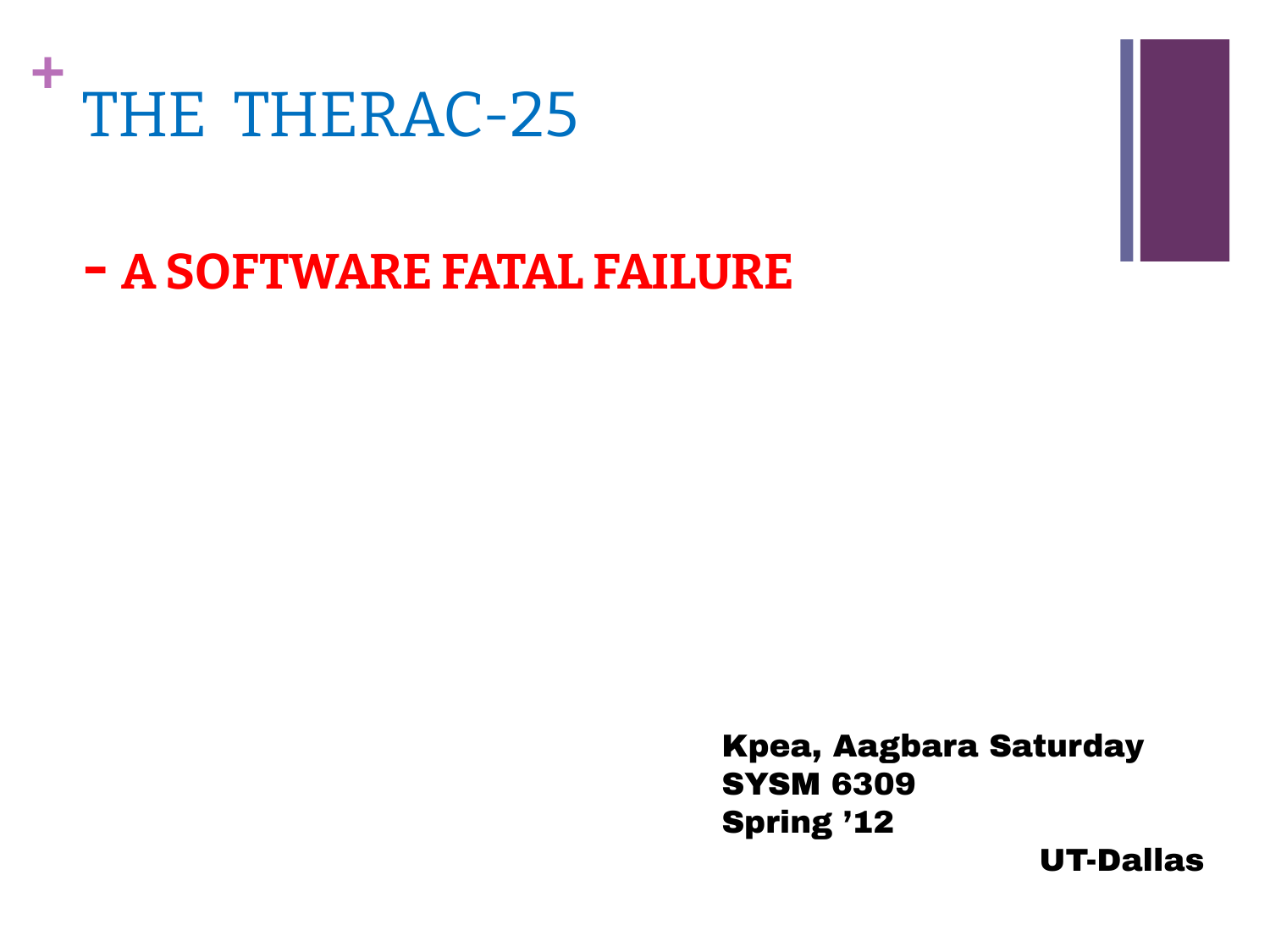

# THE  THERAC-25 - A SOFTWARE FATAL FAILURE
	Kpea, Aagbara Saturday
	SYSM 6309
	Spring ’12
UT-Dallas